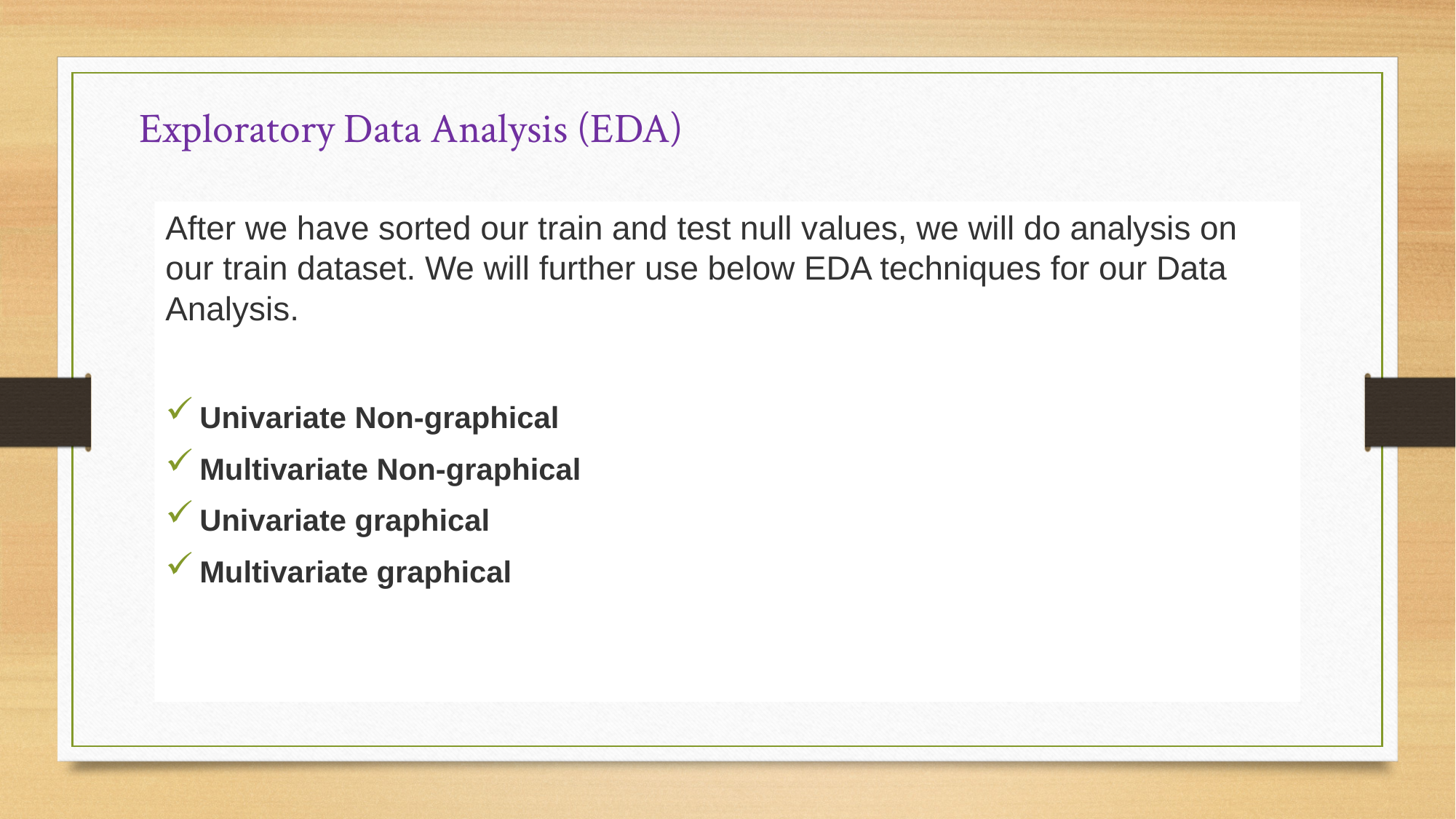

# Exploratory Data Analysis (EDA)
After we have sorted our train and test null values, we will do analysis on our train dataset. We will further use below EDA techniques for our Data Analysis.

Univariate Non-graphical
Multivariate Non-graphical
Univariate graphical
Multivariate graphical